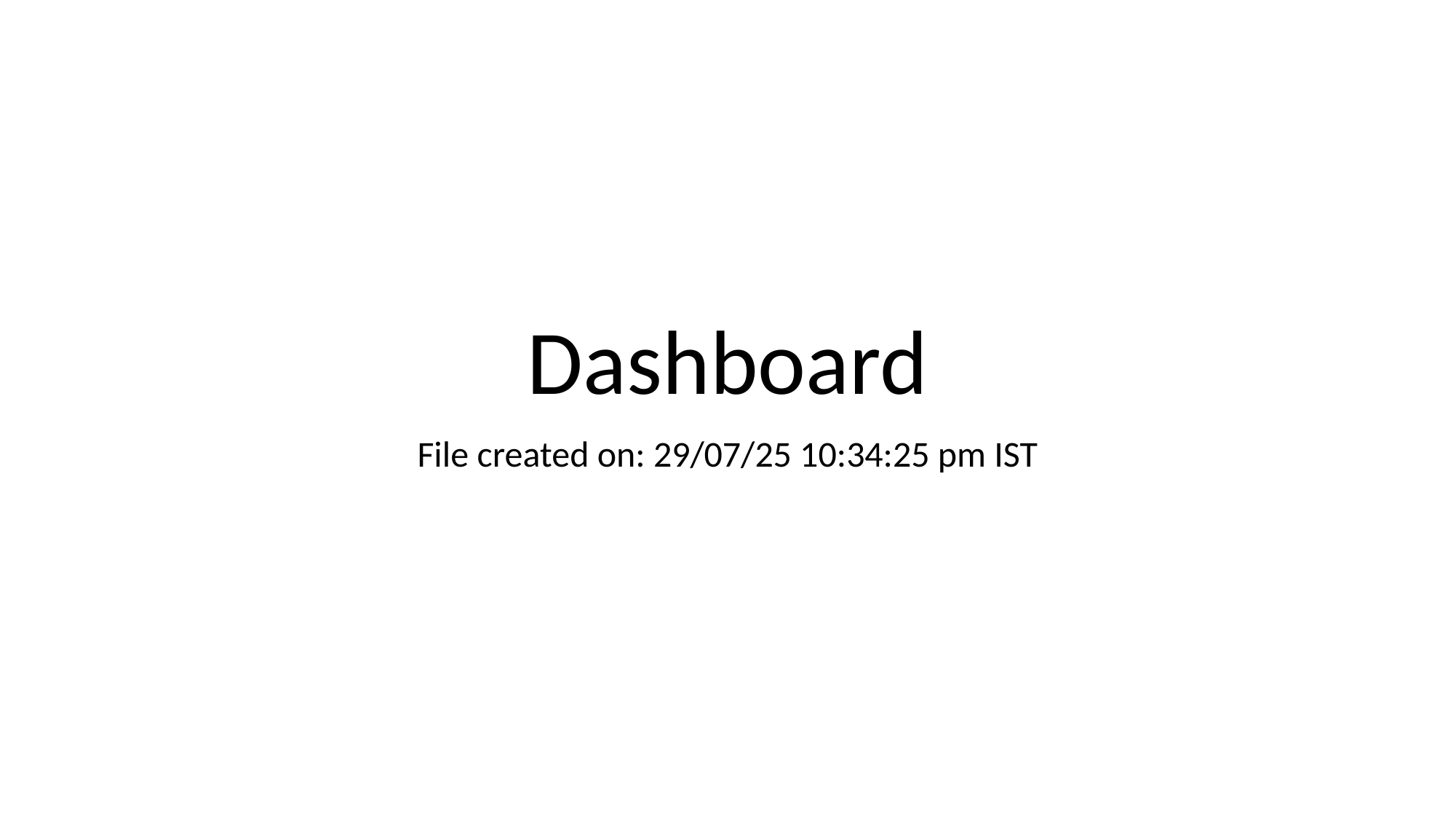

# Dashboard
File created on: 29/07/25 10:34:25 pm IST